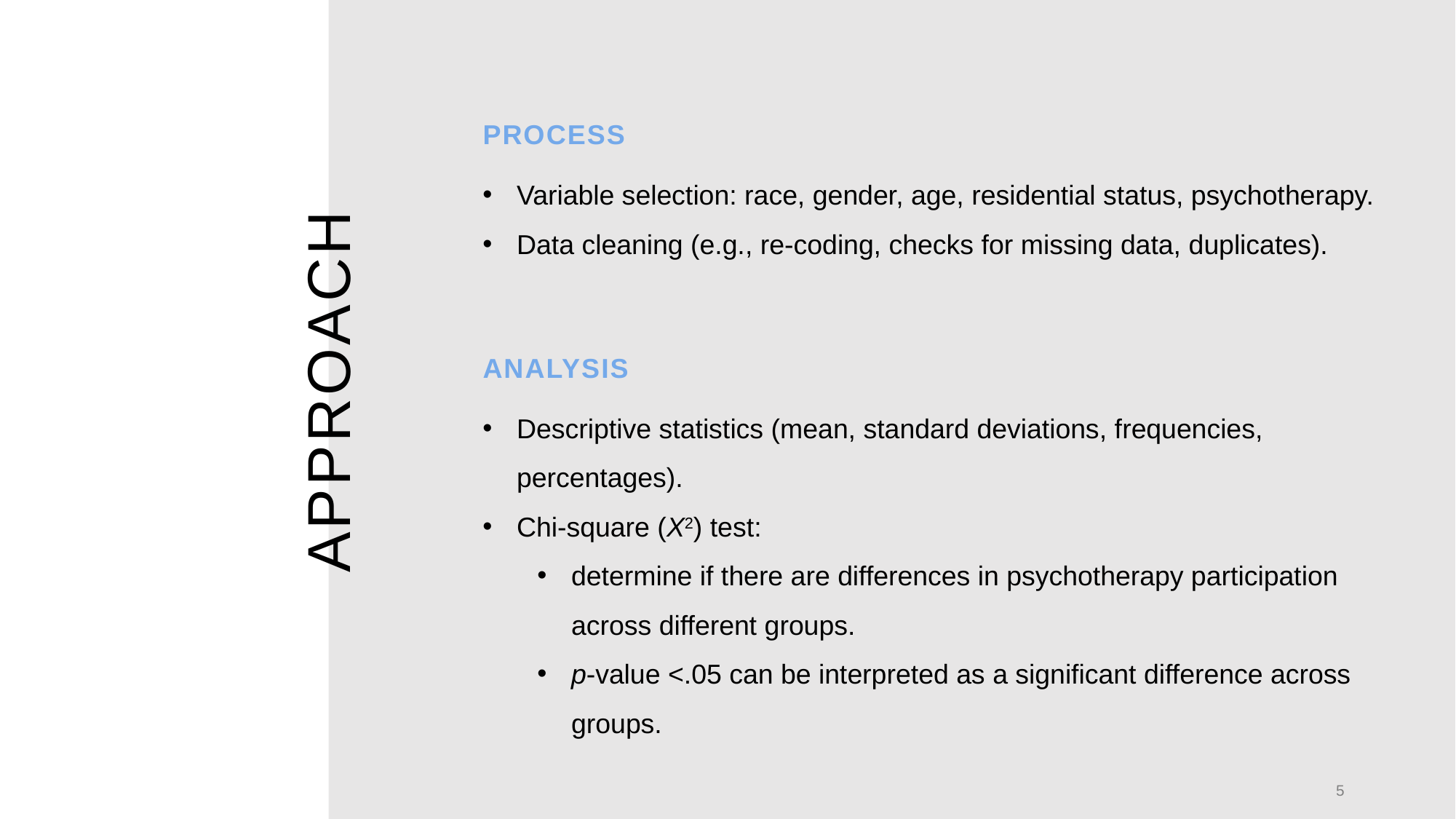

Process
Variable selection: race, gender, age, residential status, psychotherapy.
Data cleaning (e.g., re-coding, checks for missing data, duplicates).
Analysis
# APPROACH
Descriptive statistics (mean, standard deviations, frequencies, percentages).
Chi-square (X2) test:
determine if there are differences in psychotherapy participation across different groups.
p-value <.05 can be interpreted as a significant difference across groups.
5